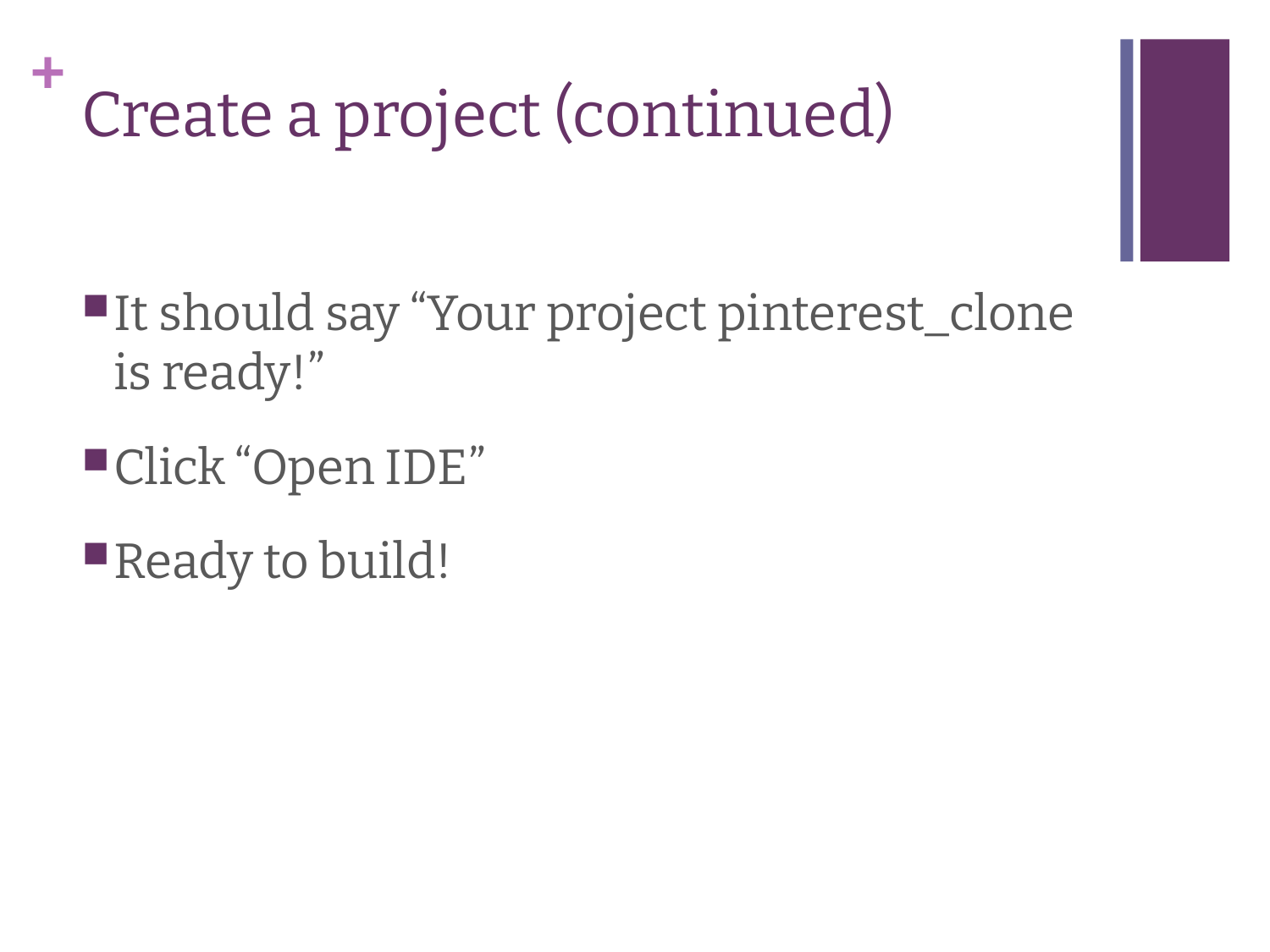

# Create a project (continued)
It should say “Your project pinterest_clone is ready!”
Click “Open IDE”
Ready to build!